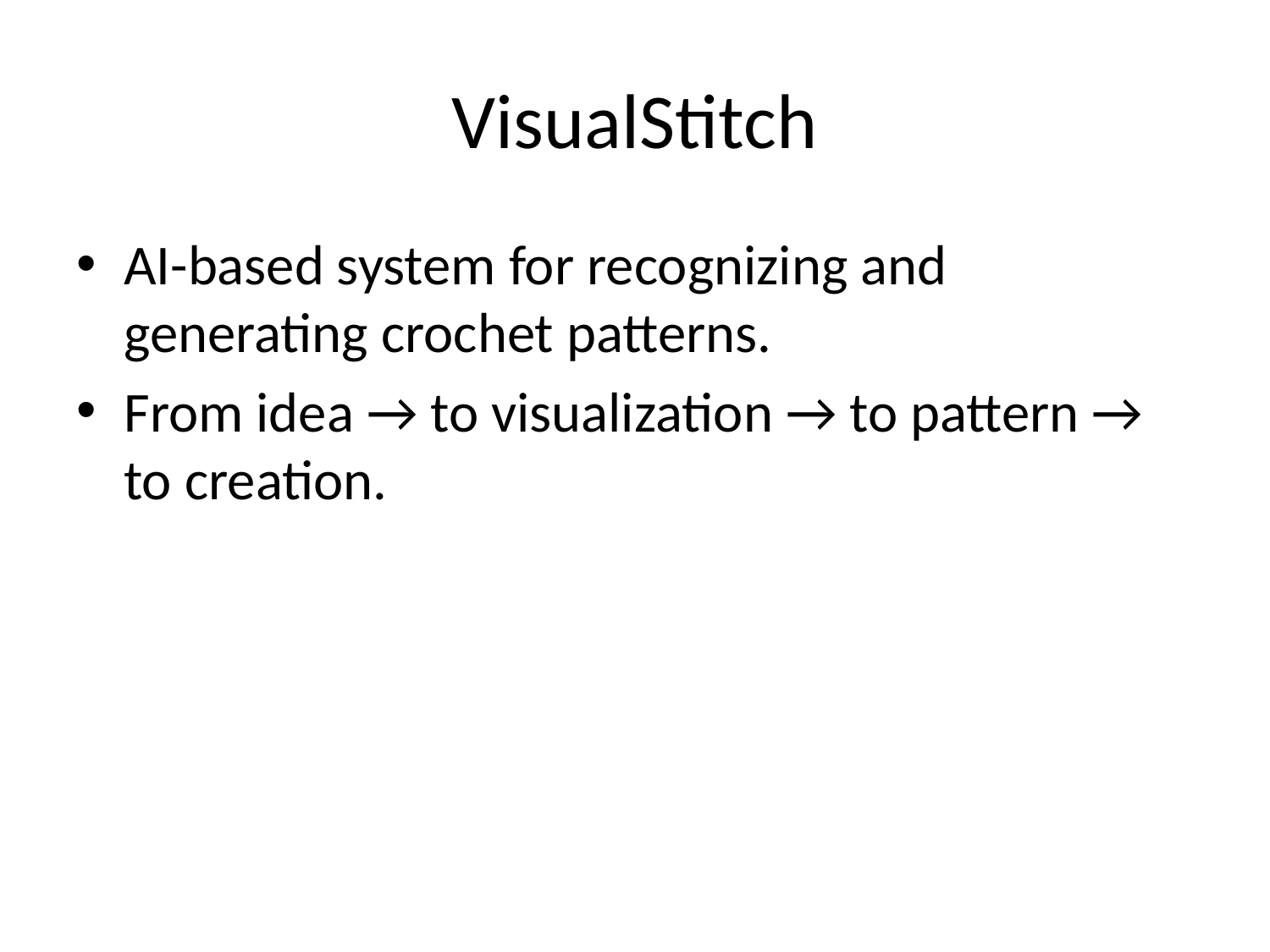

# VisualStitch
AI-based system for recognizing and generating crochet patterns.
From idea → to visualization → to pattern → to creation.